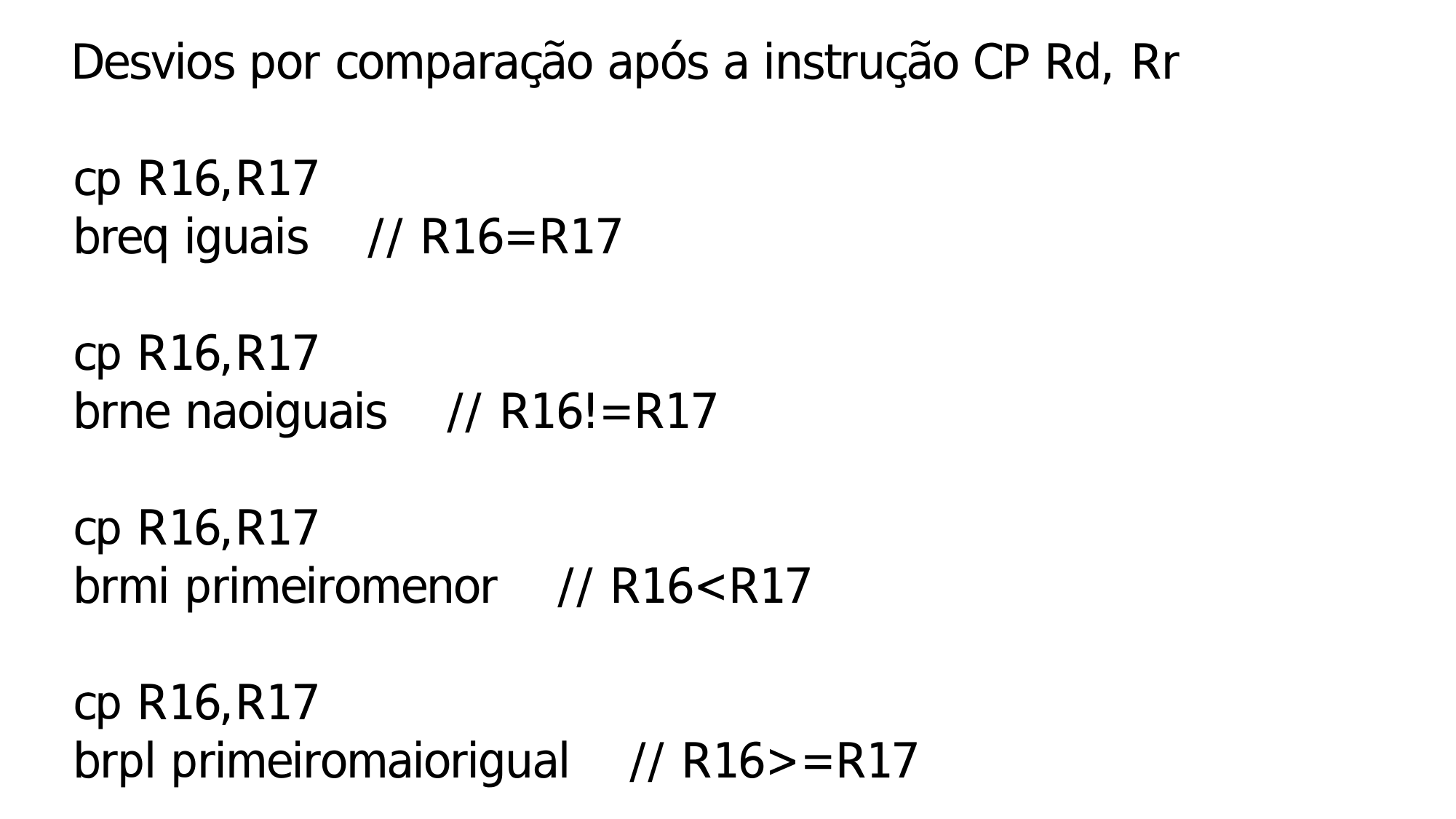

Desvios por comparação após a instrução CP Rd, Rr
cp R16,R17
breq iguais    // R16=R17

cp R16,R17
brne naoiguais    // R16!=R17

cp R16,R17
brmi primeiromenor    // R16<R17

cp R16,R17
brpl primeiromaiorigual    // R16>=R17